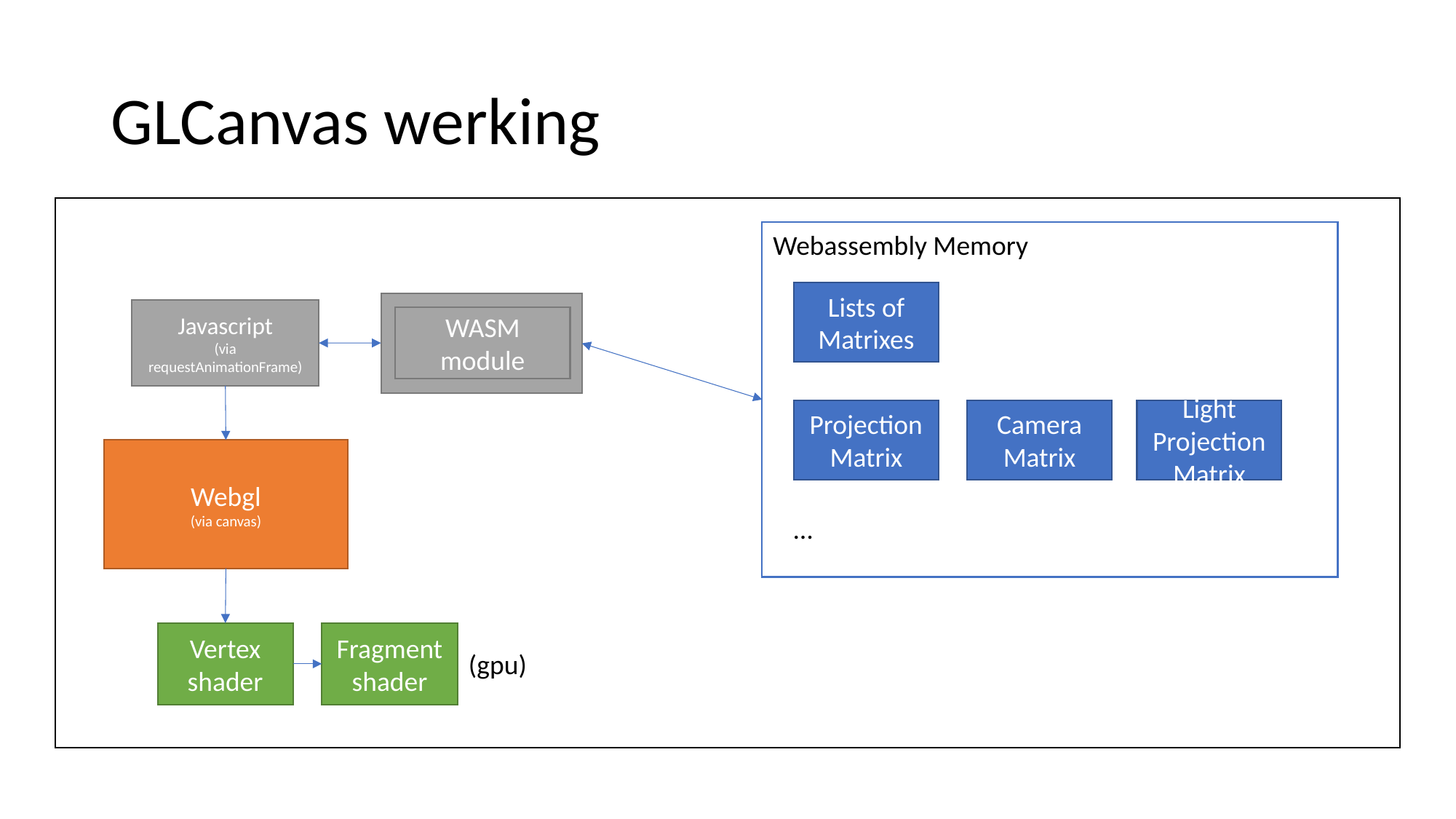

# GLCanvas werking

Webassembly Memory
Lists of Matrixes

WASM module
Javascript
(via requestAnimationFrame)
Light Projection Matrix
Camera Matrix
Projection Matrix
Webgl
(via canvas)
…
Fragment shader
Vertex shader
(gpu)